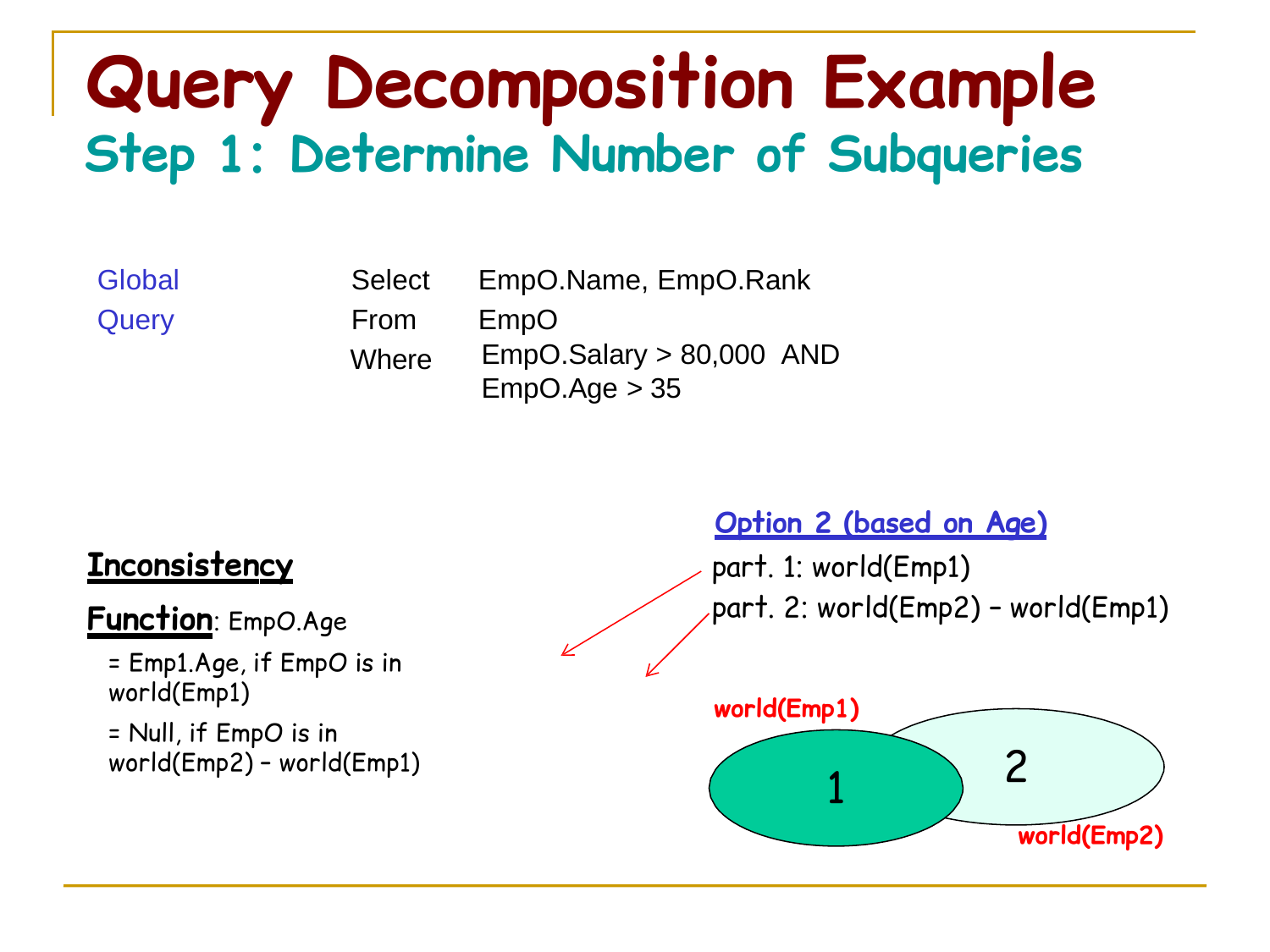

Query Decomposition Example
Step 1: Determine Number of Subqueries
| Global | Select | EmpO.Name, EmpO.Rank |
| --- | --- | --- |
| Query | From | EmpO |
EmpO.Salary > 80,000  AND EmpO.Age > 35
Where
Option 2 (based on Age)

part. 1: world(Emp1)
part. 2: world(Emp2) – world(Emp1)
Inconsistency Function: EmpO.Age

= Emp1.Age, if EmpO is in world(Emp1)

= Null, if EmpO is in world(Emp2) – world(Emp1)

world(Emp1)

2

world(Emp2)
1